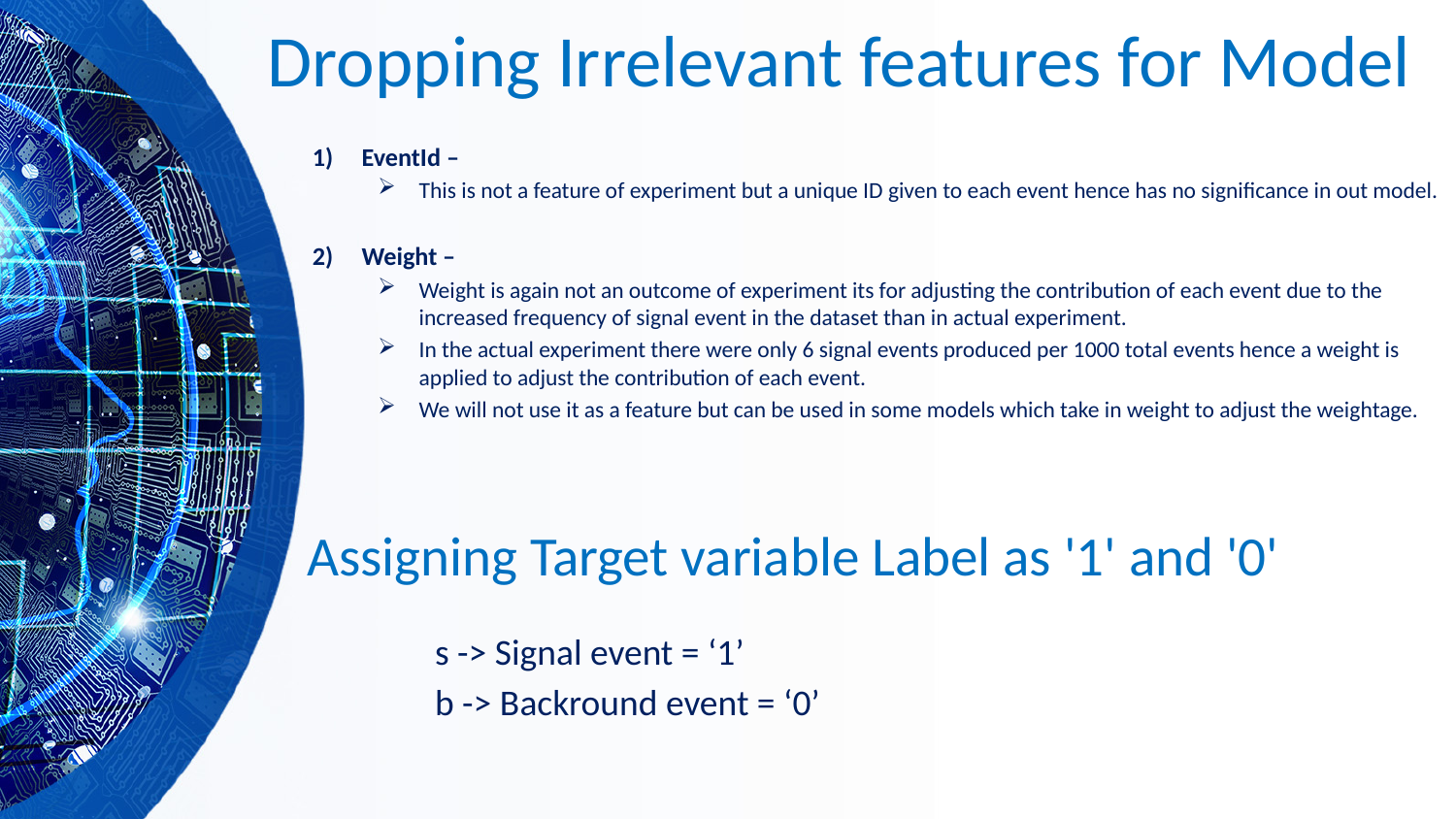

# Dropping Irrelevant features for Model
EventId –
This is not a feature of experiment but a unique ID given to each event hence has no significance in out model.

Weight –
Weight is again not an outcome of experiment its for adjusting the contribution of each event due to the increased frequency of signal event in the dataset than in actual experiment.
In the actual experiment there were only 6 signal events produced per 1000 total events hence a weight is applied to adjust the contribution of each event.
We will not use it as a feature but can be used in some models which take in weight to adjust the weightage.

Assigning Target variable Label as '1' and '0'
s -> Signal event = ‘1’
b -> Backround event = ‘0’